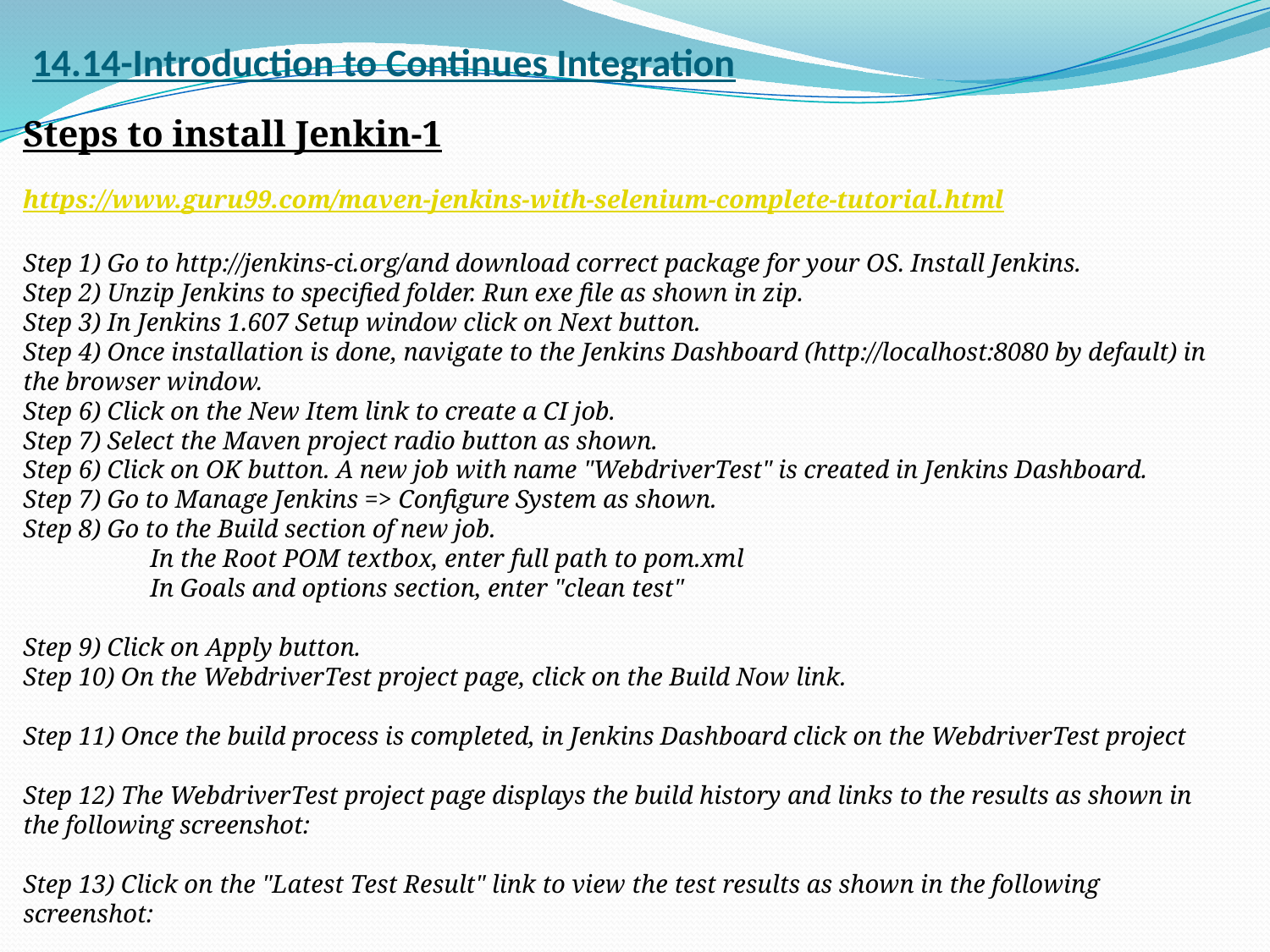

# 14.14-Introduction to Continues Integration

Steps to install Jenkin-1

https://www.guru99.com/maven-jenkins-with-selenium-complete-tutorial.html

Step 1) Go to http://jenkins-ci.org/and download correct package for your OS. Install Jenkins.
Step 2) Unzip Jenkins to specified folder. Run exe file as shown in zip.
Step 3) In Jenkins 1.607 Setup window click on Next button.
Step 4) Once installation is done, navigate to the Jenkins Dashboard (http://localhost:8080 by default) in the browser window.
Step 6) Click on the New Item link to create a CI job.
Step 7) Select the Maven project radio button as shown.
Step 6) Click on OK button. A new job with name "WebdriverTest" is created in Jenkins Dashboard.
Step 7) Go to Manage Jenkins => Configure System as shown.
Step 8) Go to the Build section of new job.
	In the Root POM textbox, enter full path to pom.xml
	In Goals and options section, enter "clean test"

Step 9) Click on Apply button.
Step 10) On the WebdriverTest project page, click on the Build Now link.

Step 11) Once the build process is completed, in Jenkins Dashboard click on the WebdriverTest project

Step 12) The WebdriverTest project page displays the build history and links to the results as shown in the following screenshot:

Step 13) Click on the "Latest Test Result" link to view the test results as shown in the following screenshot:

Step 14). Select specific build, and you will see the current status by clicking on "console output".